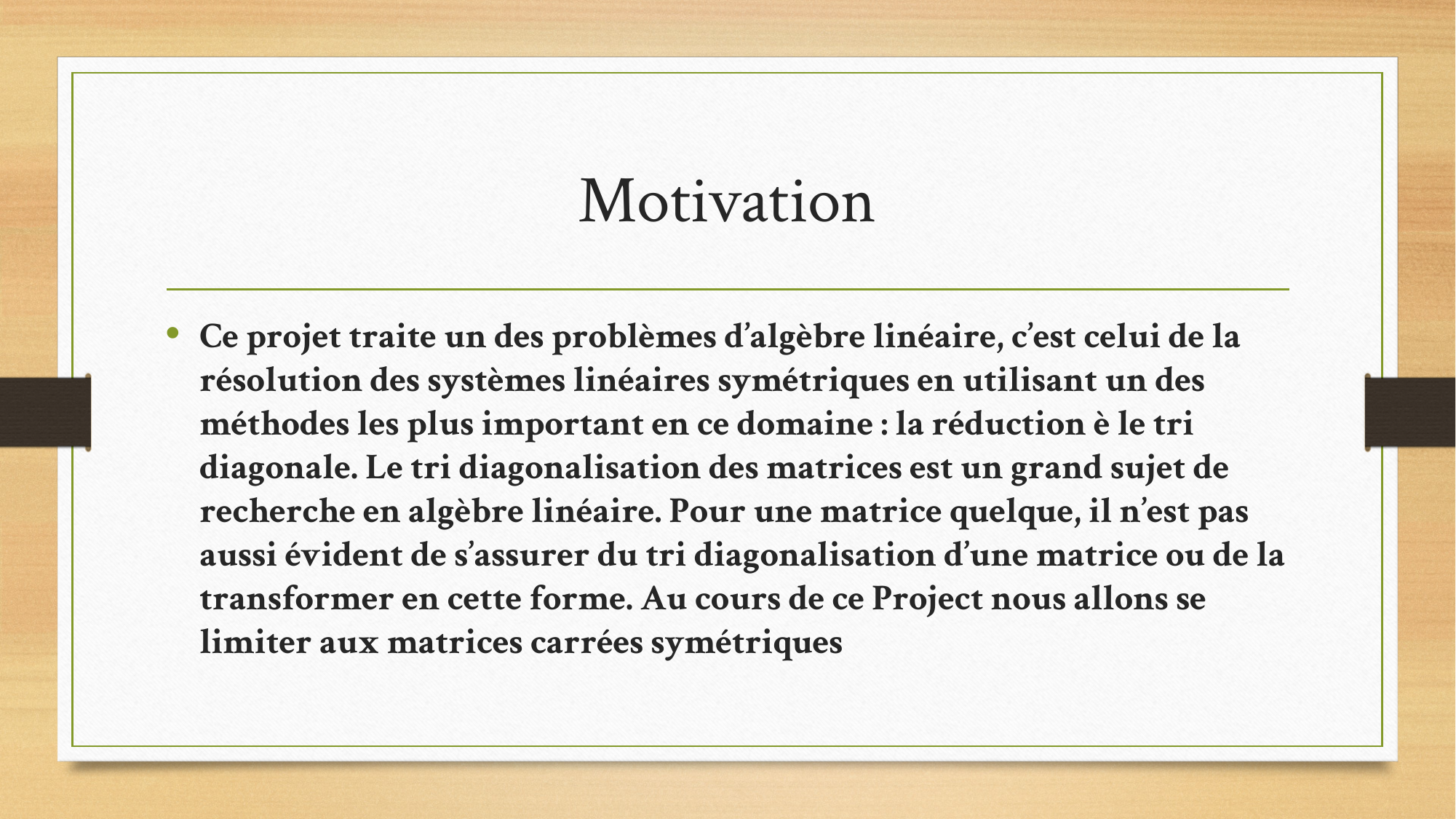

# Motivation
Ce projet traite un des problèmes d’algèbre linéaire, c’est celui de la résolution des systèmes linéaires symétriques en utilisant un des méthodes les plus important en ce domaine : la réduction è le tri diagonale. Le tri diagonalisation des matrices est un grand sujet de recherche en algèbre linéaire. Pour une matrice quelque, il n’est pas aussi évident de s’assurer du tri diagonalisation d’une matrice ou de la transformer en cette forme. Au cours de ce Project nous allons se limiter aux matrices carrées symétriques